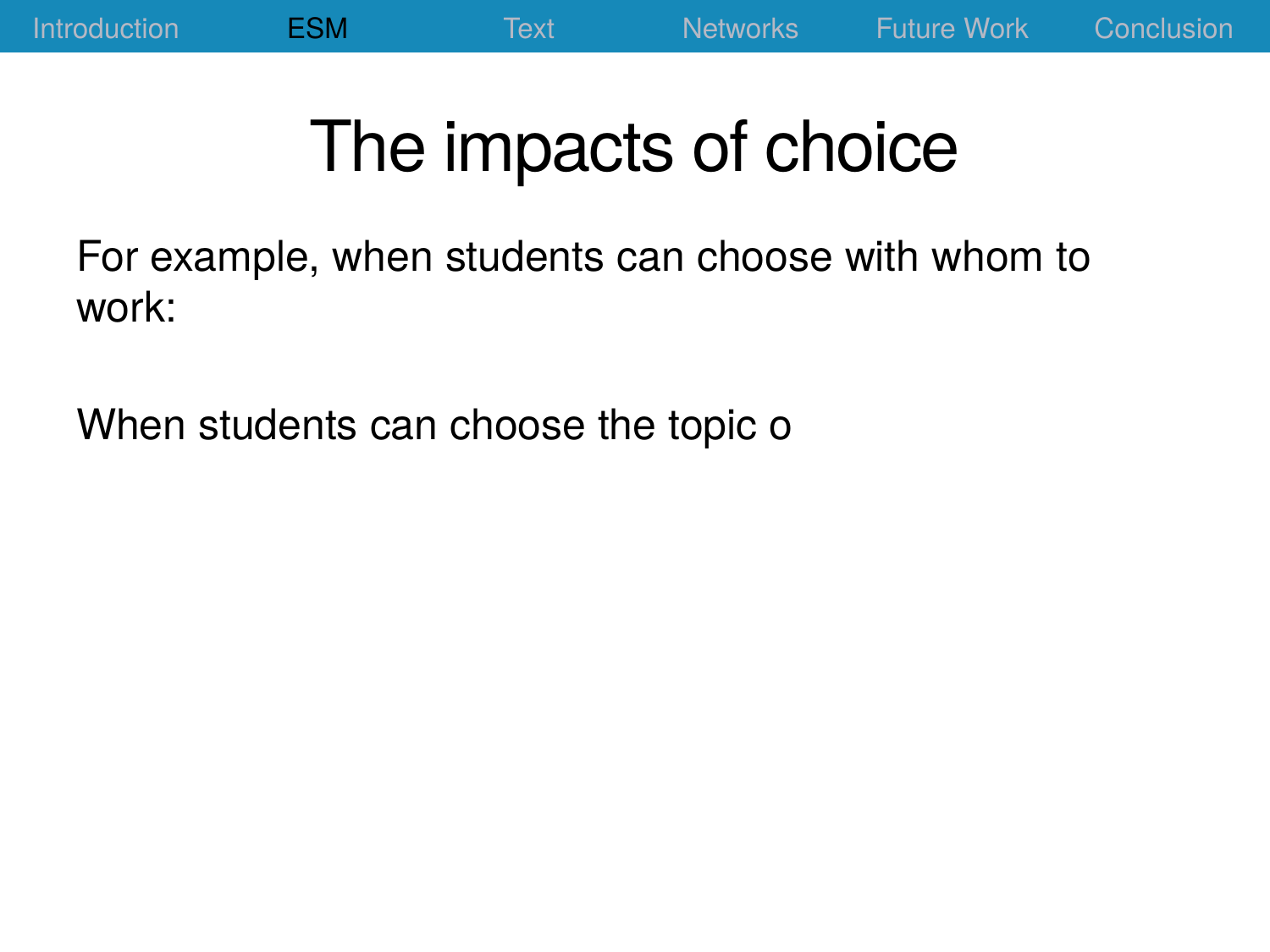

| Introduction | ESM | Text | Networks | Future Work | Conclusion |
| --- | --- | --- | --- | --- | --- |
# The impacts of choice
For example, when students can choose with whom to work:

When students can choose the topic o